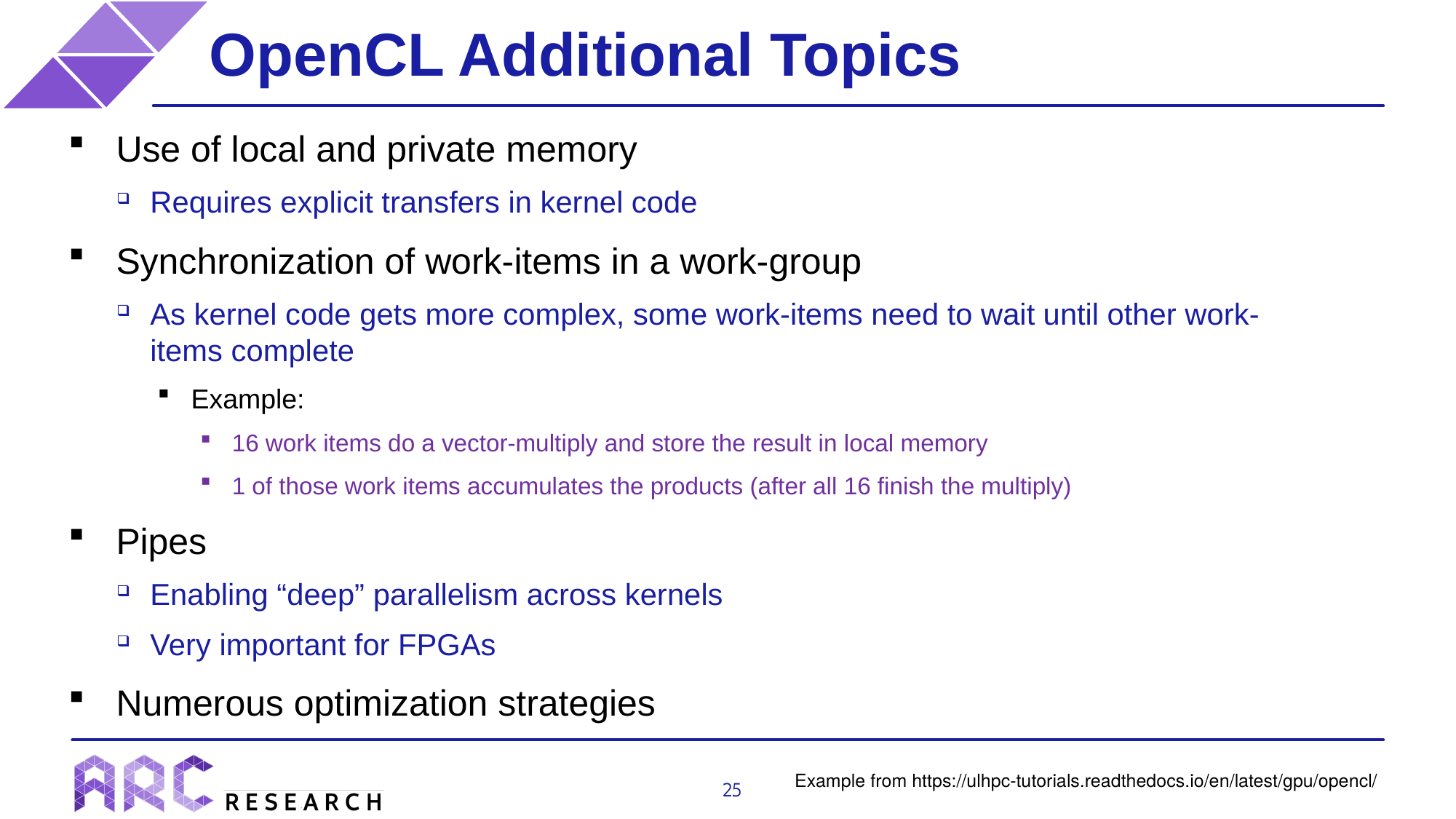

OpenCL Additional Topics
Use of local and private memory
Requires explicit transfers in kernel code
Synchronization of work-items in a work-group
As kernel code gets more complex, some work-items need to wait until other work-items complete
Example:
16 work items do a vector-multiply and store the result in local memory
1 of those work items accumulates the products (after all 16 finish the multiply)
Pipes
Enabling “deep” parallelism across kernels
Very important for FPGAs
Numerous optimization strategies

Example from https://ulhpc-tutorials.readthedocs.io/en/latest/gpu/opencl/

25